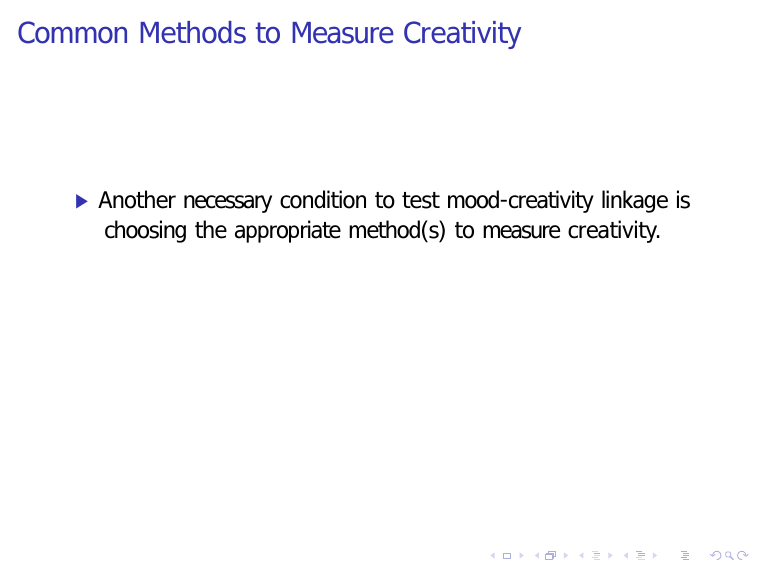

# Common Methods to Measure Creativity
▶ Another necessary condition to test mood-creativity linkage is choosing the appropriate method(s) to measure creativity.